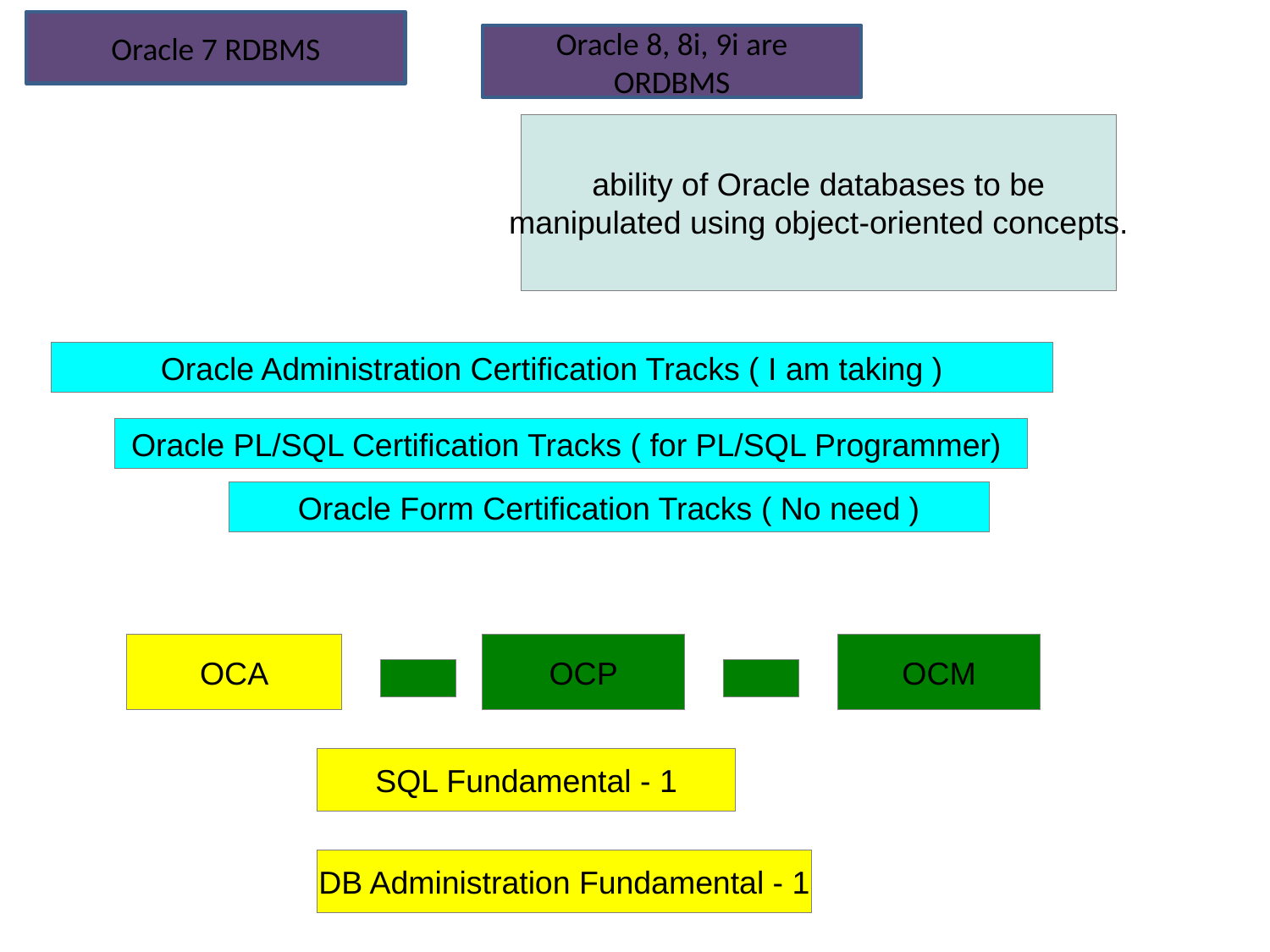

Oracle 7 RDBMS
Oracle 8, 8i, 9i are ORDBMS
ability of Oracle databases to be
manipulated using object-oriented concepts.
Oracle Administration Certification Tracks ( I am taking )
Oracle PL/SQL Certification Tracks ( for PL/SQL Programmer)
Oracle Form Certification Tracks ( No need )
OCA
OCP
OCM

SQL Fundamental - 1
DB Administration Fundamental - 1